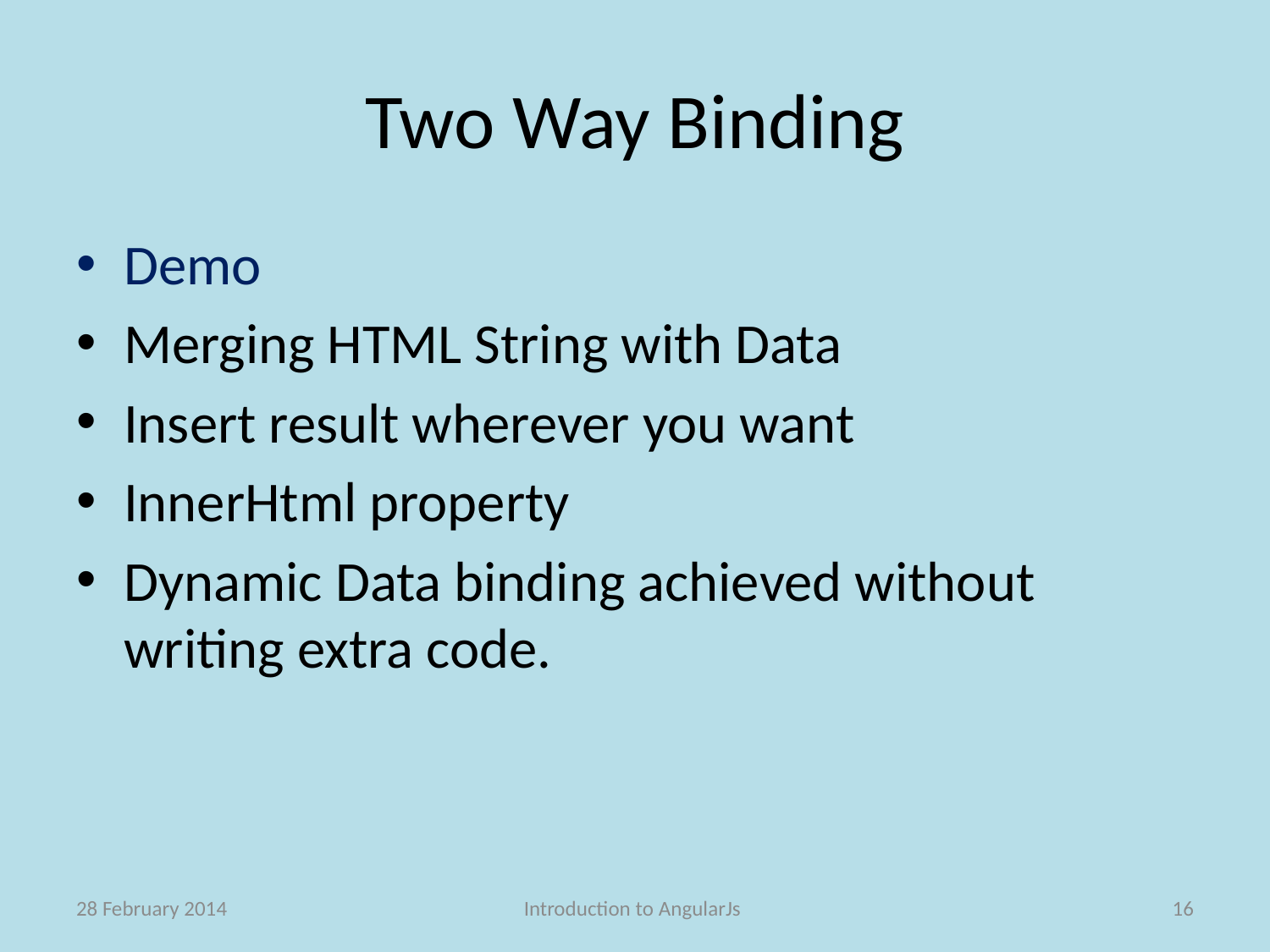

# Two Way Binding
Demo
Merging HTML String with Data
Insert result wherever you want
InnerHtml property
Dynamic Data binding achieved without writing extra code.
28 February 2014
Introduction to AngularJs
16